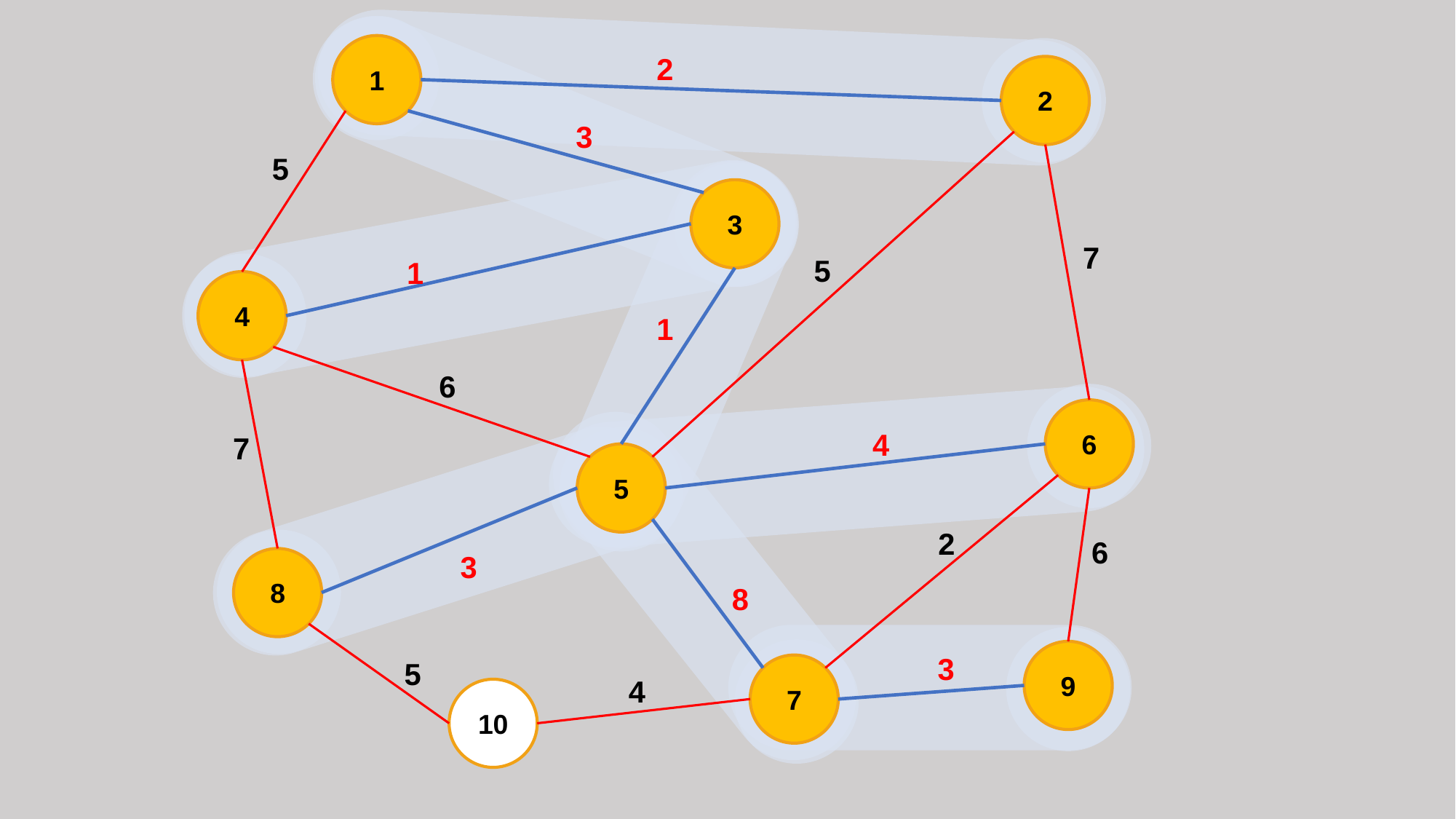

1

2
2
3
5

3
7
5
1

4
1

6

6
4
7

5

2
6

3
8
8

9
3
5
7
4
10